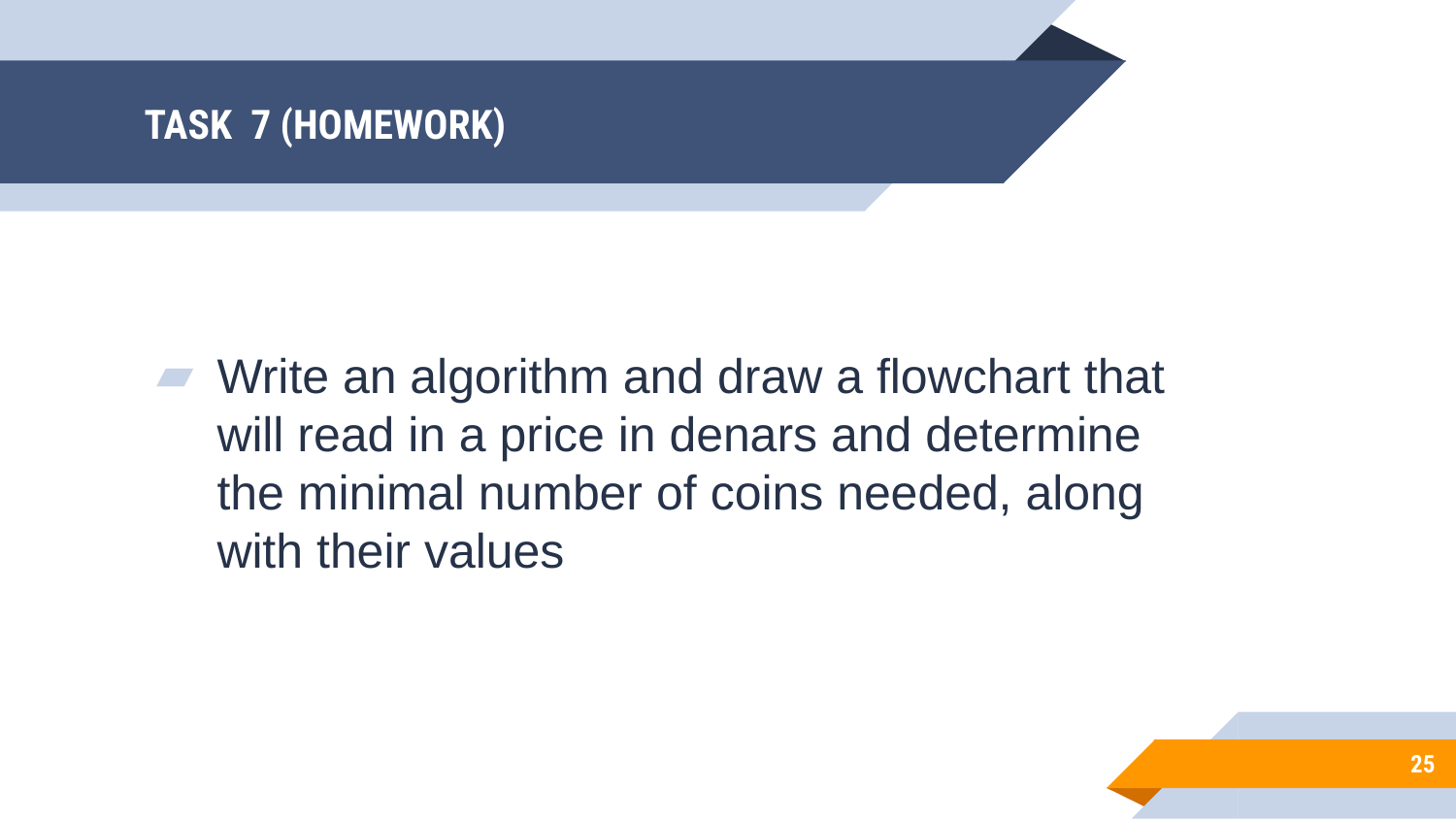

# TASK  7 (HOMEWORK)
Write an algorithm and draw a flowchart that will read in a price in denars and determine the minimal number of coins needed, along with their values
25